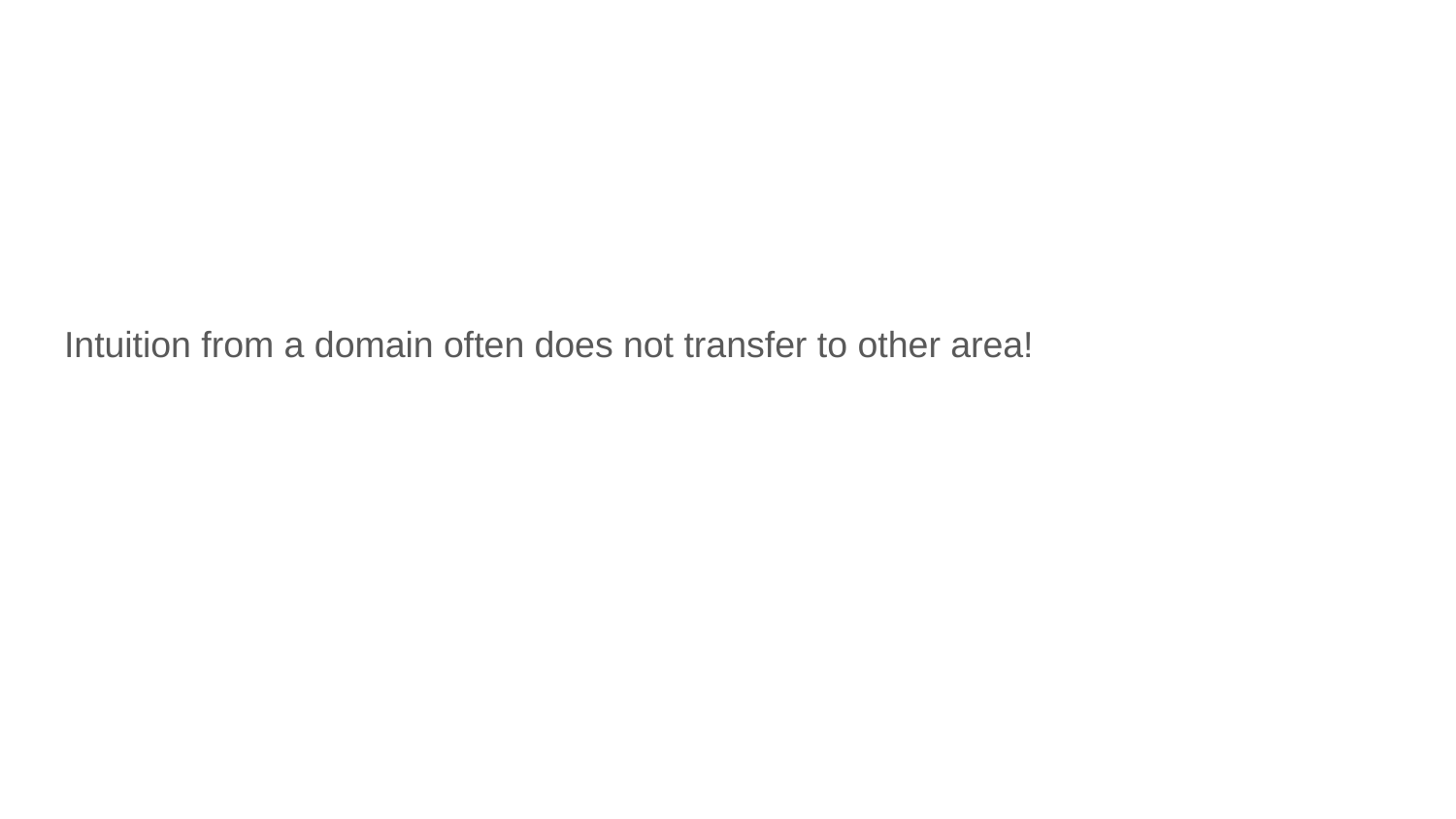

# Intuition from a domain often does not transfer to other area!